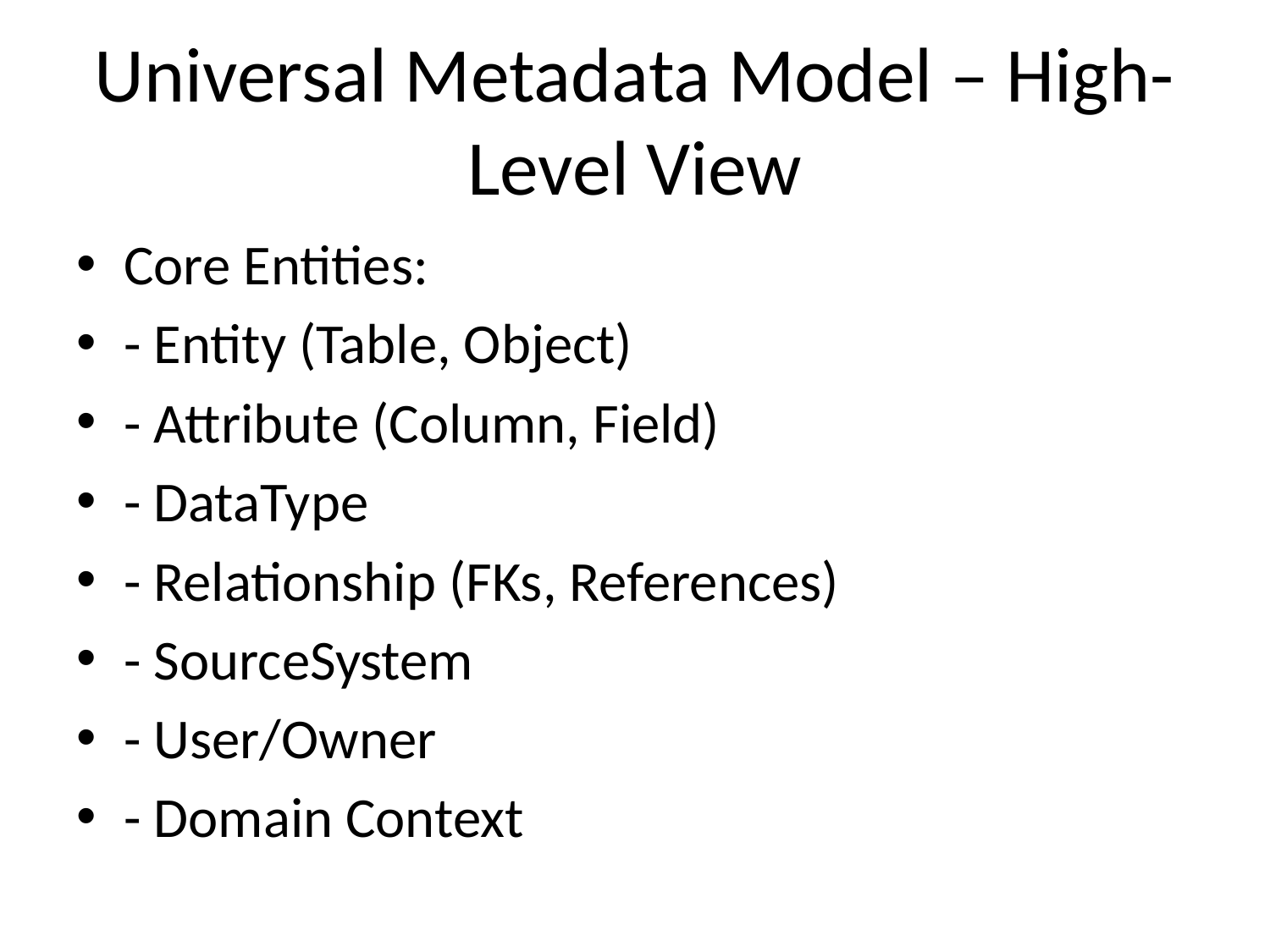

# Universal Metadata Model – High-Level View
Core Entities:
- Entity (Table, Object)
- Attribute (Column, Field)
- DataType
- Relationship (FKs, References)
- SourceSystem
- User/Owner
- Domain Context

[Insert ERD Diagram]